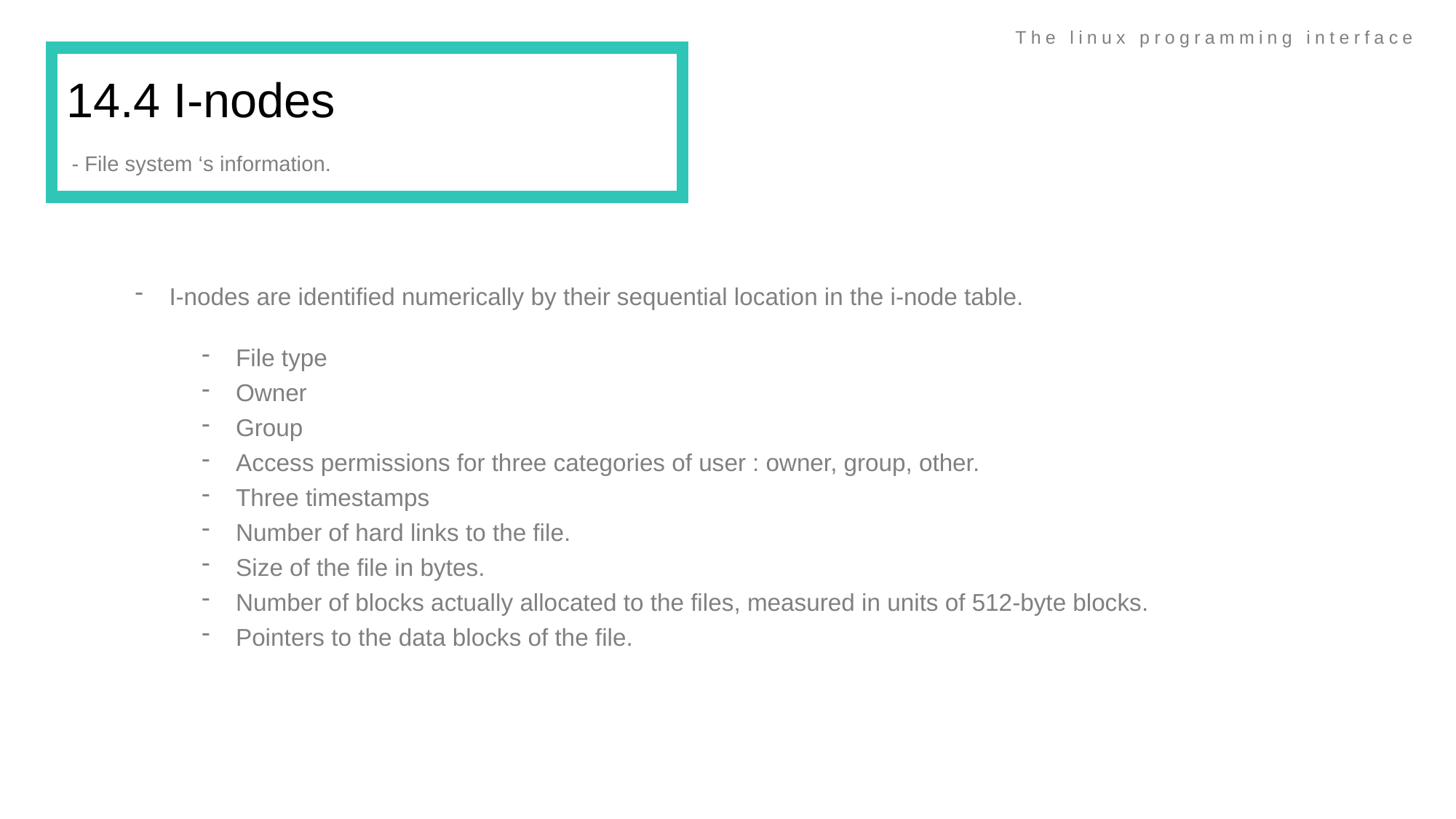

The linux programming interface

14.4 I-nodes
- File system ‘s information.
I-nodes are identified numerically by their sequential location in the i-node table.

File type
Owner
Group
Access permissions for three categories of user : owner, group, other.
Three timestamps
Number of hard links to the file.
Size of the file in bytes.
Number of blocks actually allocated to the files, measured in units of 512-byte blocks.
Pointers to the data blocks of the file.